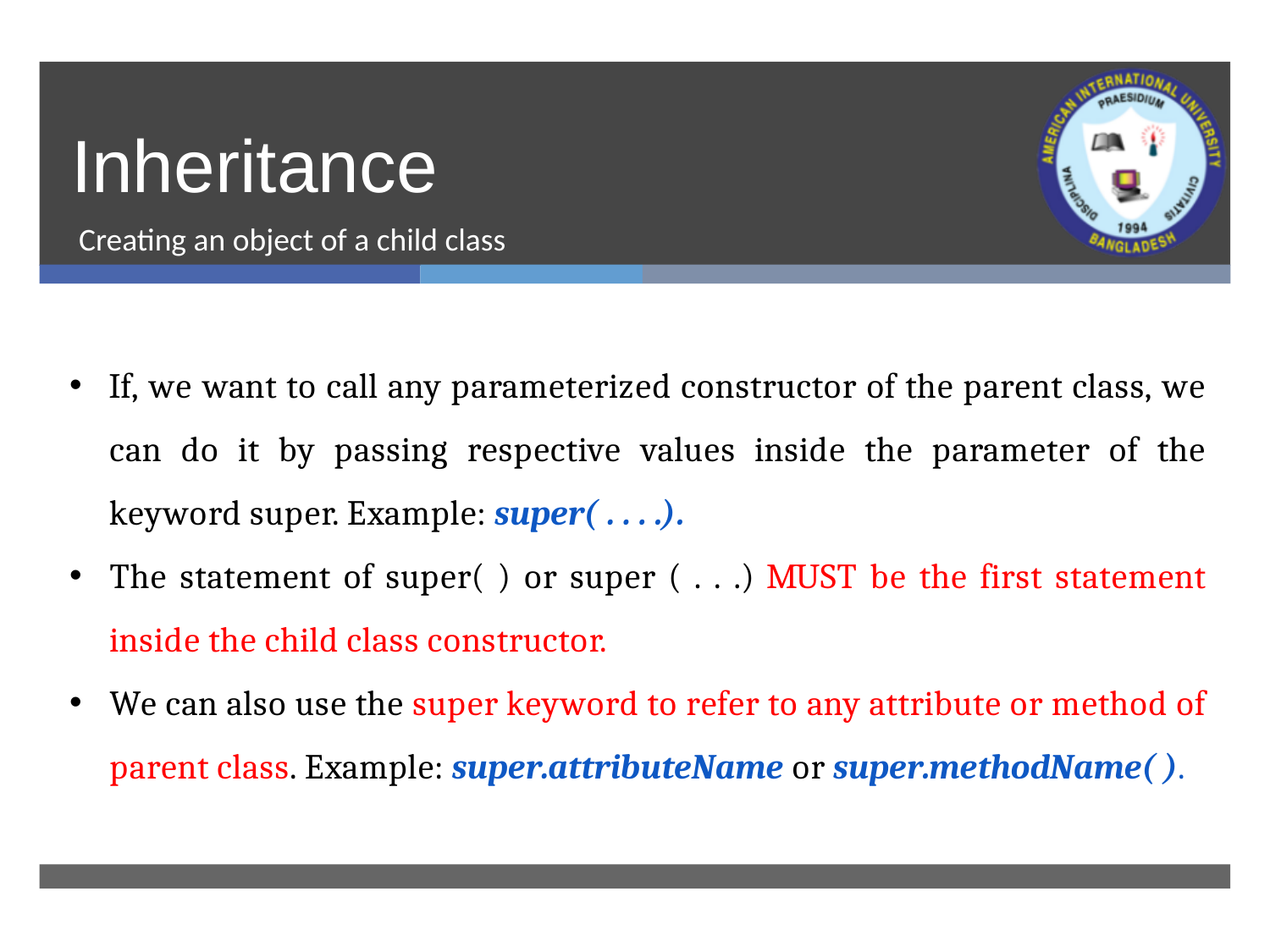

# Inheritance
Creating an object of a child class
If, we want to call any parameterized constructor of the parent class, we can do it by passing respective values inside the parameter of the keyword super. Example: super( . . . .).
The statement of super( ) or super ( . . .) MUST be the first statement inside the child class constructor.
We can also use the super keyword to refer to any attribute or method of parent class. Example: super.attributeName or super.methodName( ).